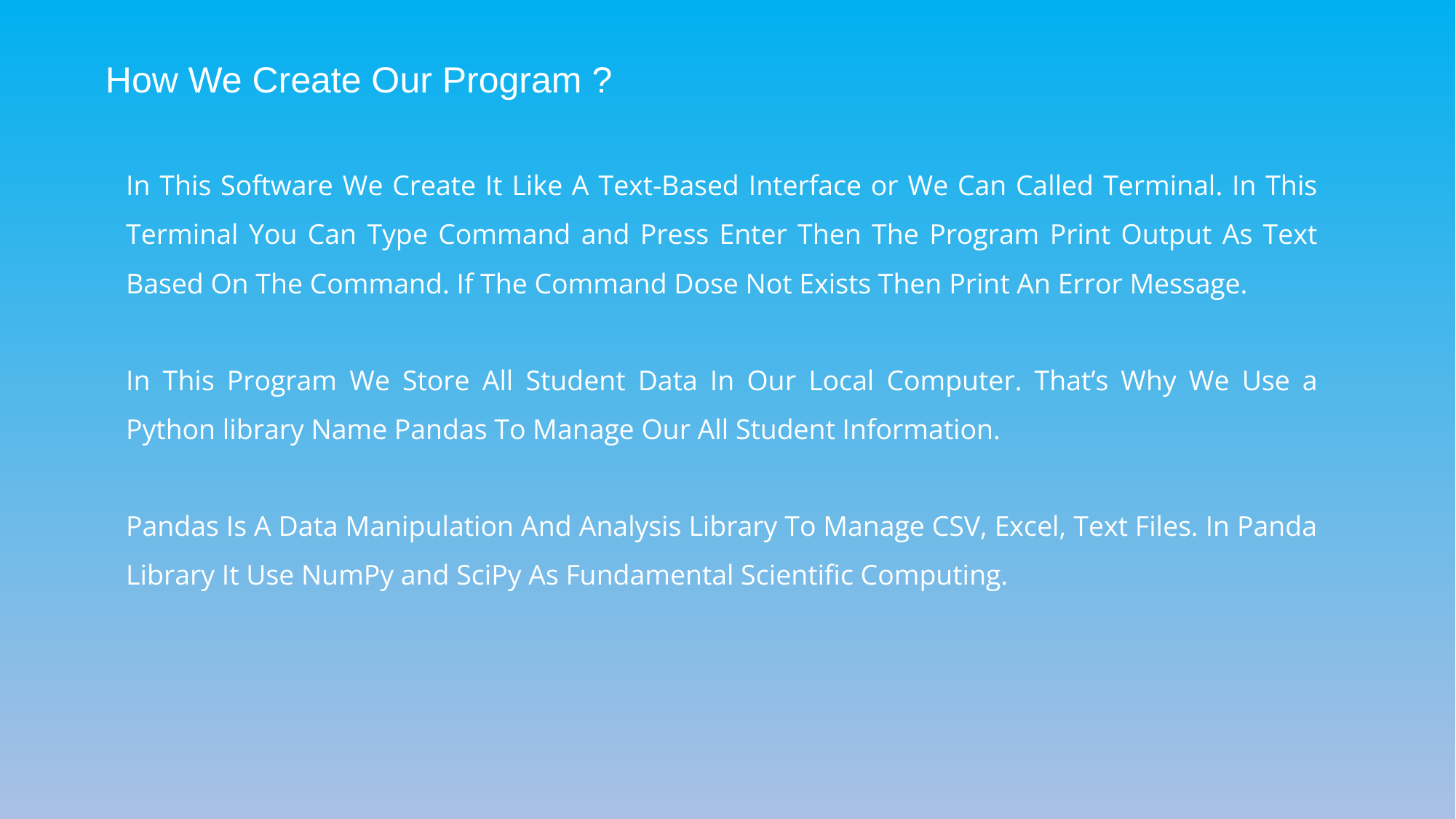

How We Create Our Program ?
In This Software We Create It Like A Text-Based Interface or We Can Called Terminal. In This Terminal You Can Type Command and Press Enter Then The Program Print Output As Text Based On The Command. If The Command Dose Not Exists Then Print An Error Message.
In This Program We Store All Student Data In Our Local Computer. That’s Why We Use a Python library Name Pandas To Manage Our All Student Information.
Pandas Is A Data Manipulation And Analysis Library To Manage CSV, Excel, Text Files. In Panda Library It Use NumPy and SciPy As Fundamental Scientific Computing.